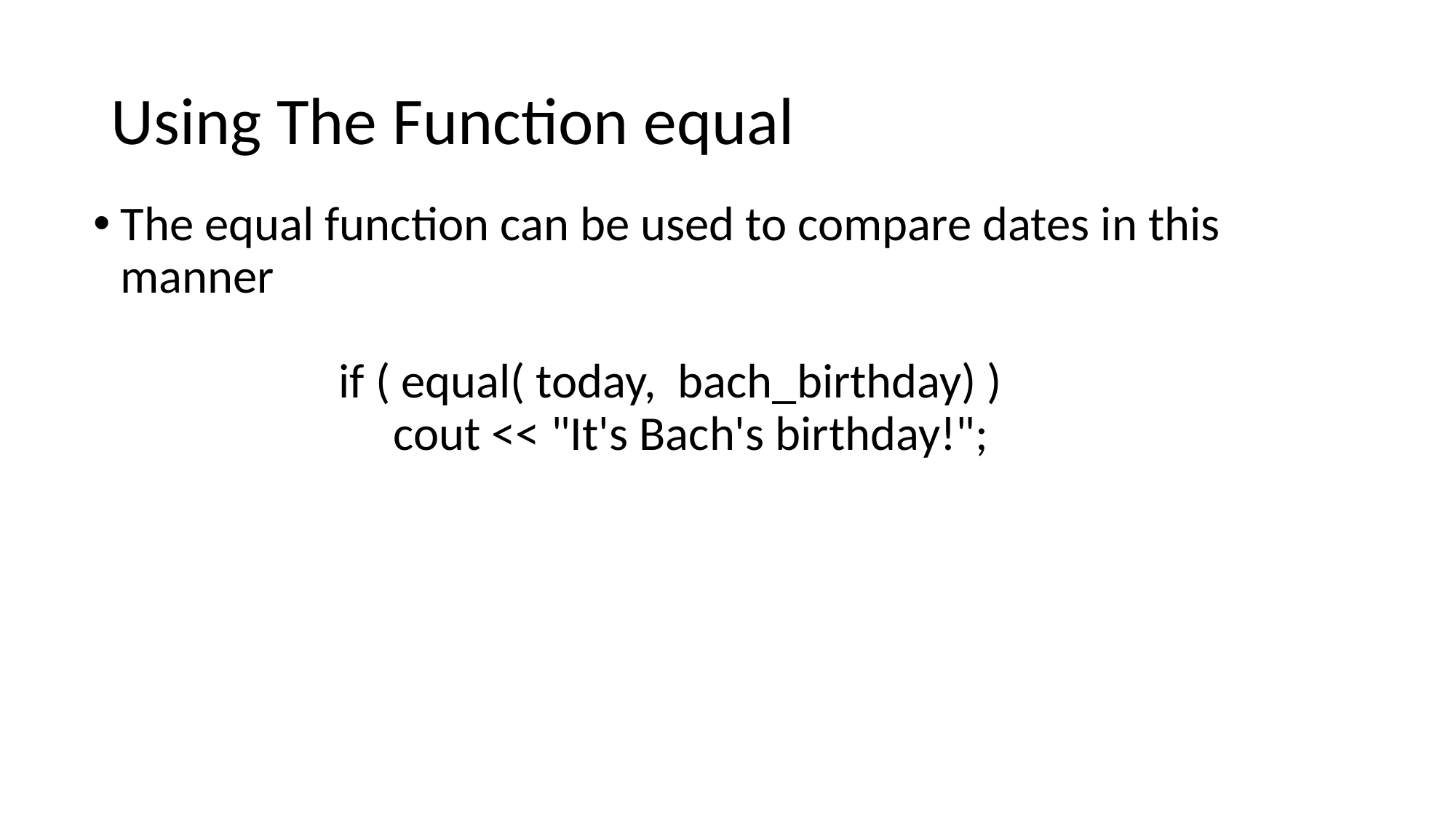

# Using The Function equal
The equal function can be used to compare dates in this manner
 		if ( equal( today,  bach_birthday) )
      		     cout << "It's Bach's birthday!";